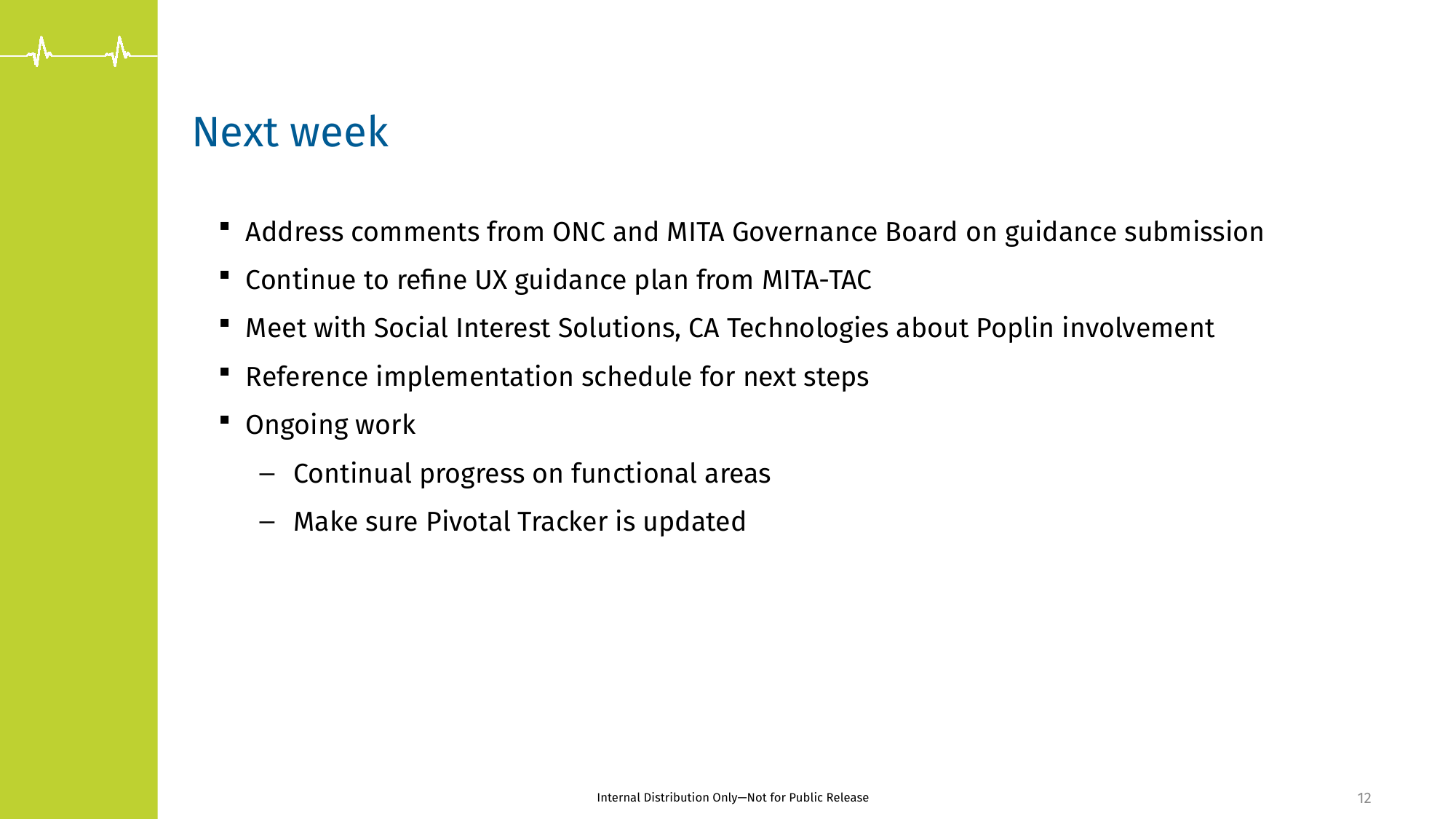

# Next week
Address comments from ONC and MITA Governance Board on guidance submission
Continue to refine UX guidance plan from MITA-TAC
Meet with Social Interest Solutions, CA Technologies about Poplin involvement
Reference implementation schedule for next steps
Ongoing work
Continual progress on functional areas
Make sure Pivotal Tracker is updated
12